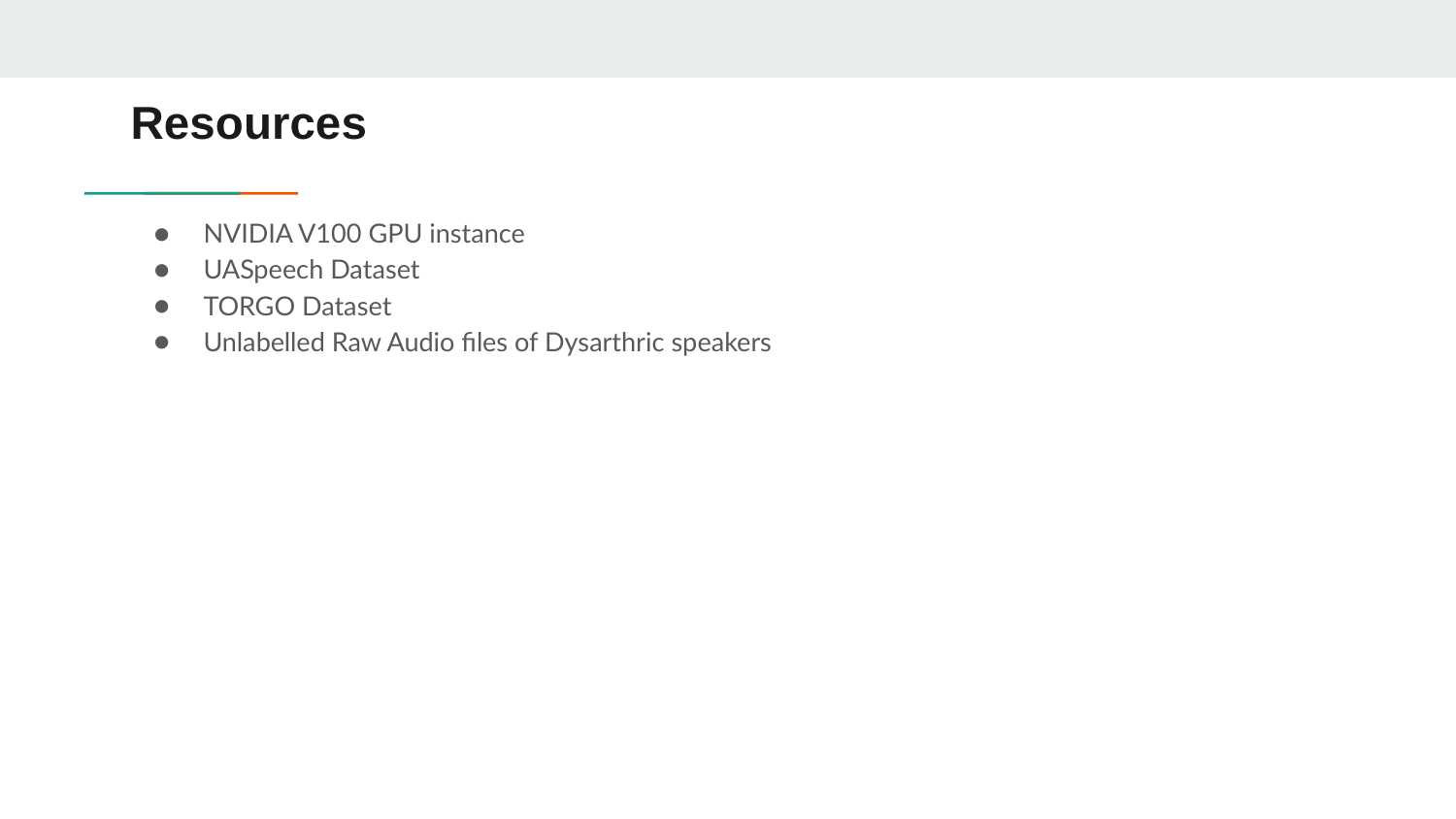

# Resources
NVIDIA V100 GPU instance
UASpeech Dataset
TORGO Dataset
Unlabelled Raw Audio files of Dysarthric speakers